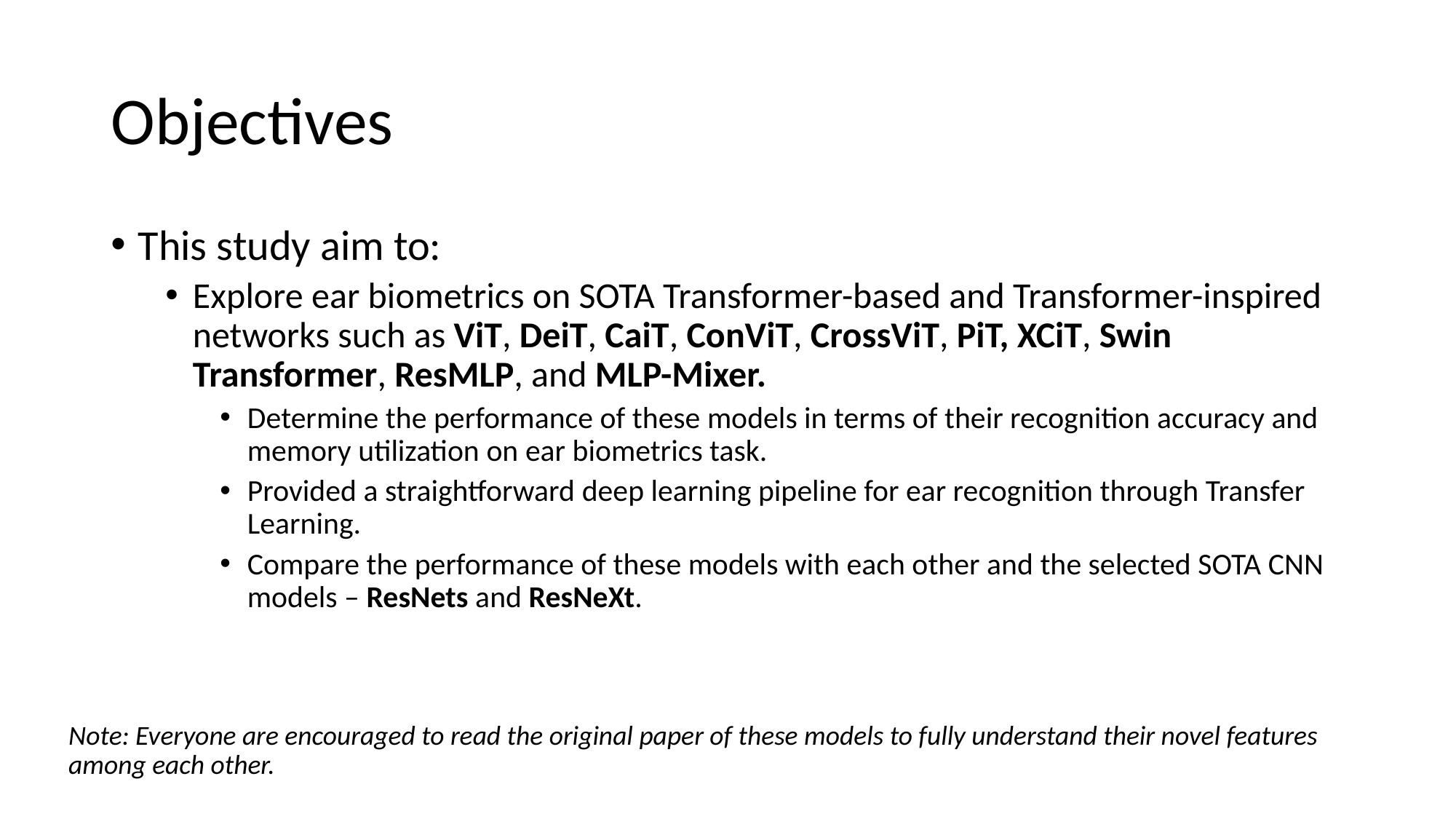

# Objectives
This study aim to:
Explore ear biometrics on SOTA Transformer-based and Transformer-inspired networks such as ViT, DeiT, CaiT, ConViT, CrossViT, PiT, XCiT, Swin Transformer, ResMLP, and MLP-Mixer.
Determine the performance of these models in terms of their recognition accuracy and memory utilization on ear biometrics task.
Provided a straightforward deep learning pipeline for ear recognition through Transfer Learning.
Compare the performance of these models with each other and the selected SOTA CNN models – ResNets and ResNeXt.

Note: Everyone are encouraged to read the original paper of these models to fully understand their novel features among each other.